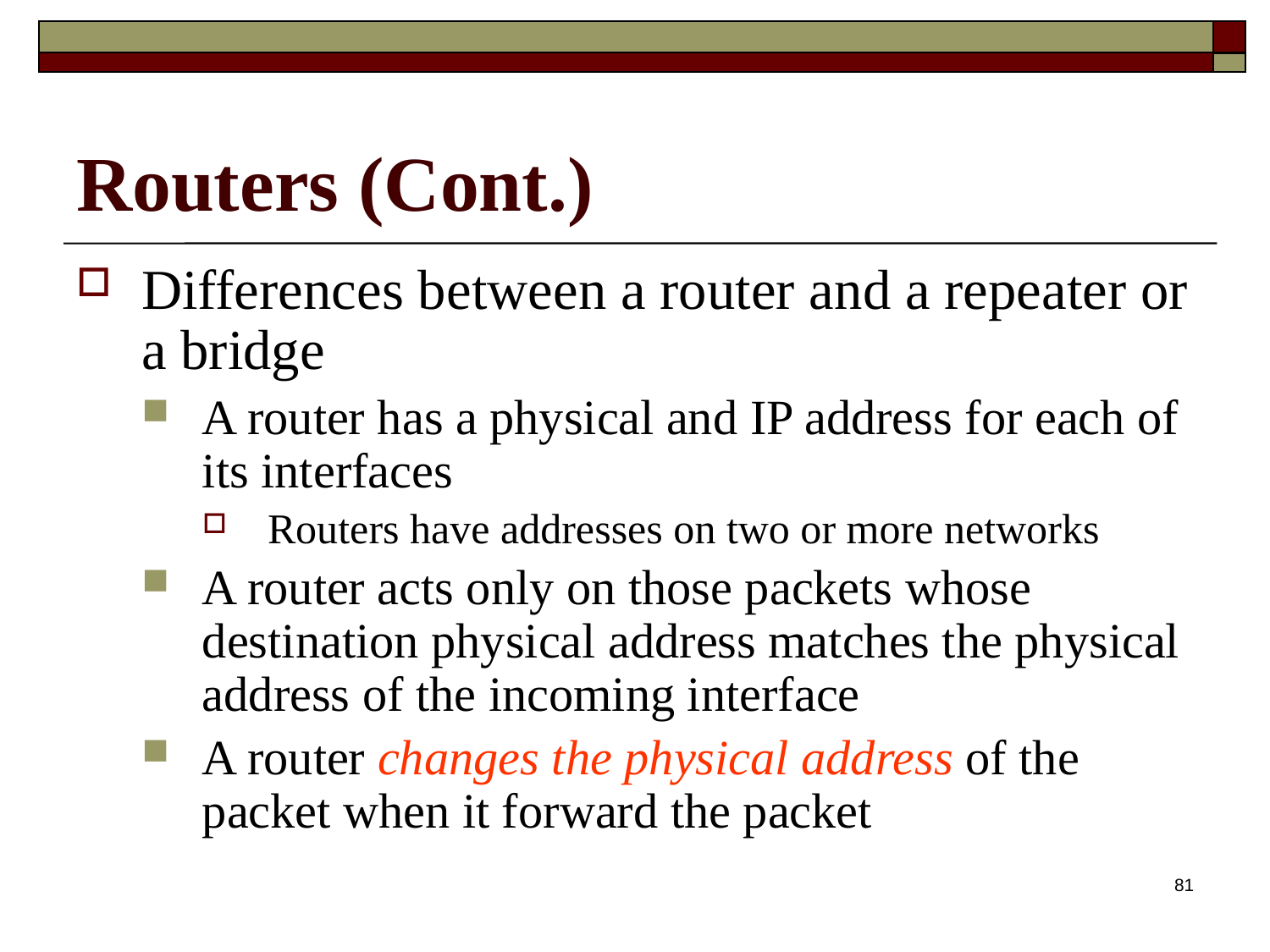

# Routers (Cont.)
Differences between a router and a repeater or a bridge
A router has a physical and IP address for each of its interfaces
Routers have addresses on two or more networks
A router acts only on those packets whose destination physical address matches the physical address of the incoming interface
A router changes the physical address of the packet when it forward the packet
81